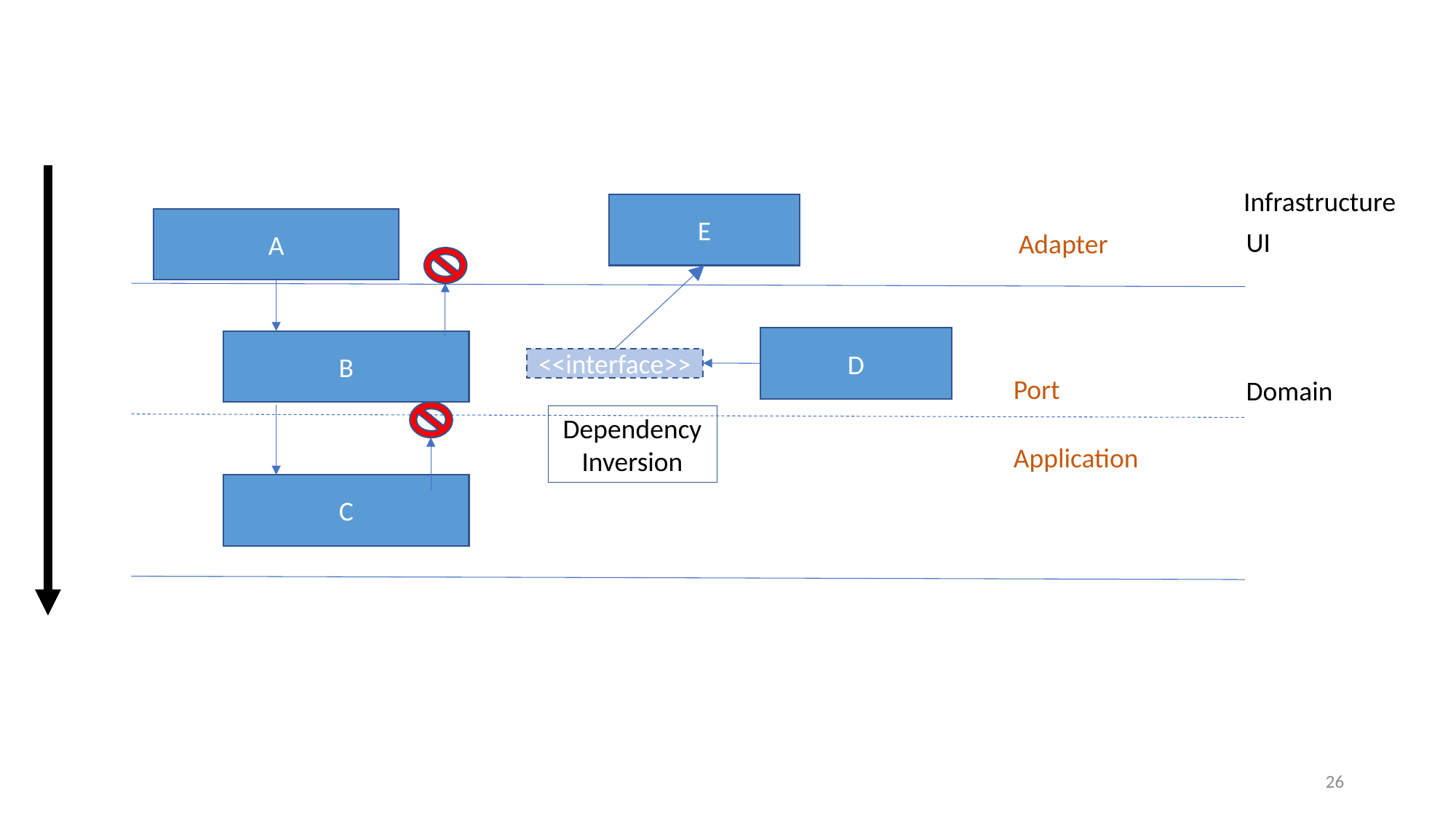

Infrastructure
E
A
UI
Adapter

D
B
<<interface>>
Port
Domain

Dependency Inversion
Application
C
26